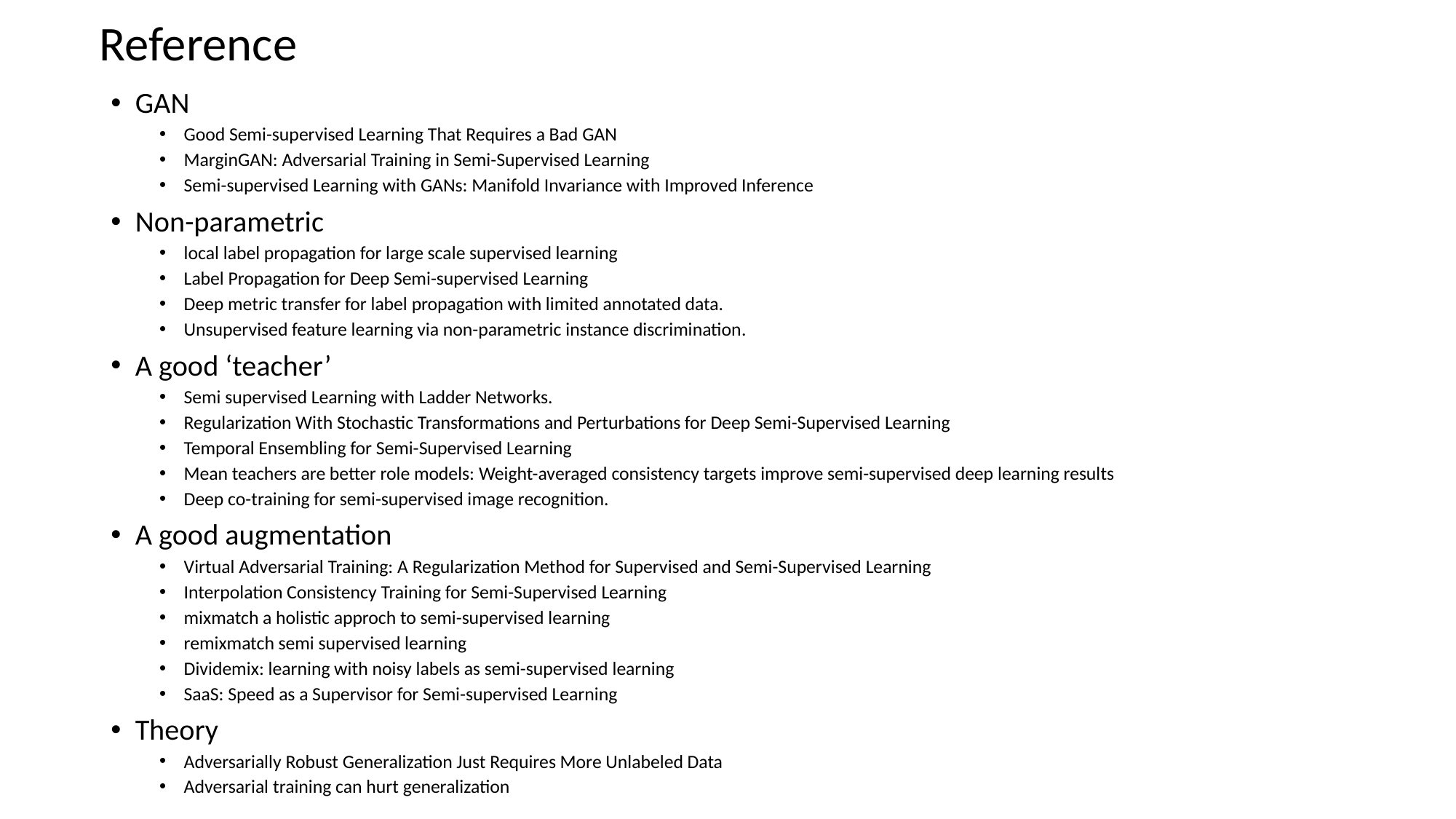

# Reference
GAN
Good Semi-supervised Learning That Requires a Bad GAN
MarginGAN: Adversarial Training in Semi-Supervised Learning
Semi-supervised Learning with GANs: Manifold Invariance with Improved Inference
Non-parametric
local label propagation for large scale supervised learning
Label Propagation for Deep Semi-supervised Learning
Deep metric transfer for label propagation with limited annotated data.
Unsupervised feature learning via non-parametric instance discrimination.
A good ‘teacher’
Semi supervised Learning with Ladder Networks.
Regularization With Stochastic Transformations and Perturbations for Deep Semi-Supervised Learning
Temporal Ensembling for Semi-Supervised Learning
Mean teachers are better role models: Weight-averaged consistency targets improve semi-supervised deep learning results
Deep co-training for semi-supervised image recognition.
A good augmentation
Virtual Adversarial Training: A Regularization Method for Supervised and Semi-Supervised Learning
Interpolation Consistency Training for Semi-Supervised Learning
mixmatch a holistic approch to semi-supervised learning
remixmatch semi supervised learning
Dividemix: learning with noisy labels as semi-supervised learning
SaaS: Speed as a Supervisor for Semi-supervised Learning
Theory
Adversarially Robust Generalization Just Requires More Unlabeled Data
Adversarial training can hurt generalization